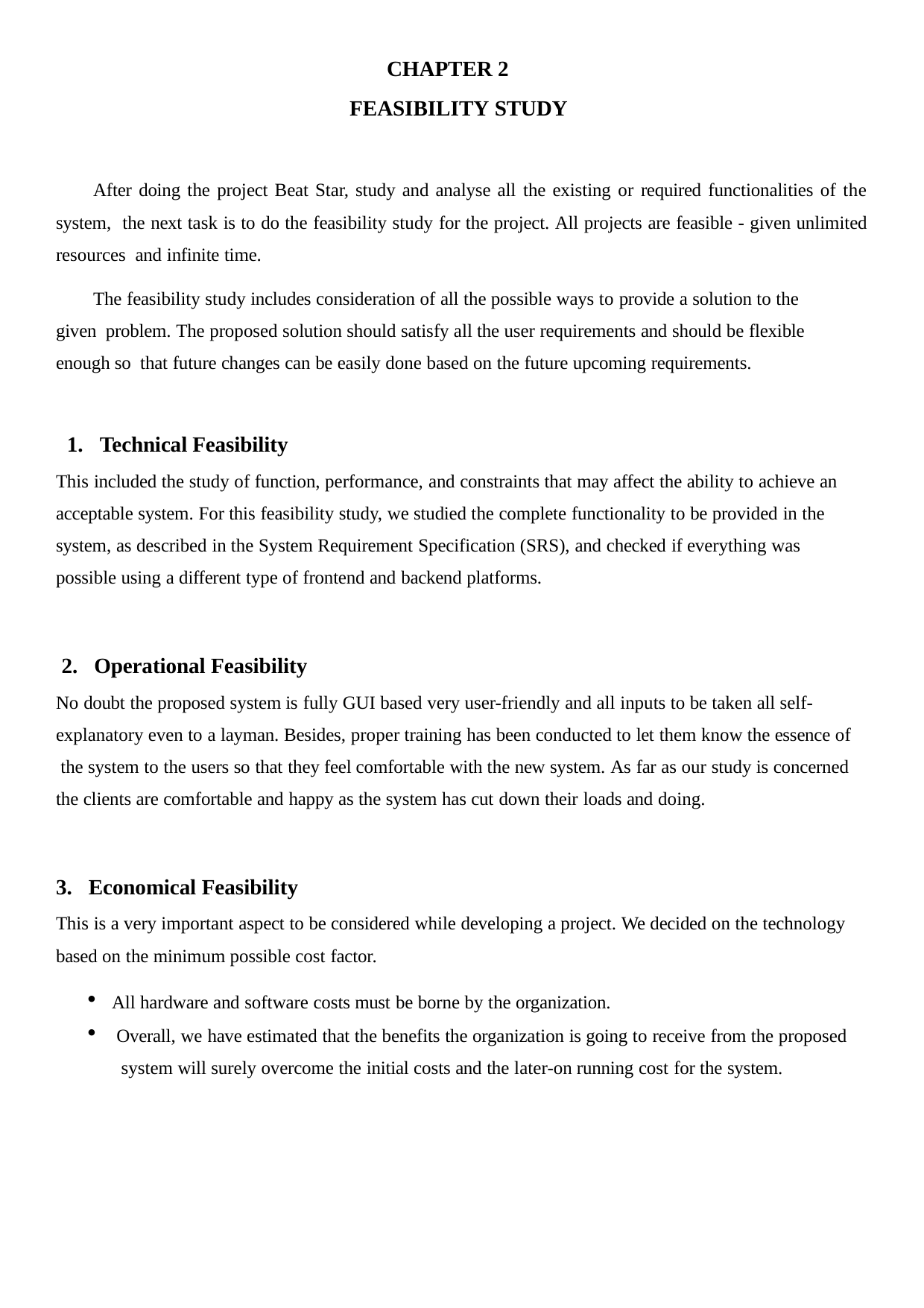

CHAPTER 2  FEASIBILITY STUDY

After doing the project Beat Star, study and analyse all the existing or required functionalities of the system,  the next task is to do the feasibility study for the project. All projects are feasible - given unlimited resources  and infinite time.
The feasibility study includes consideration of all the possible ways to provide a solution to the given  problem. The proposed solution should satisfy all the user requirements and should be flexible enough so  that future changes can be easily done based on the future upcoming requirements.

Technical Feasibility
This included the study of function, performance, and constraints that may affect the ability to achieve an  acceptable system. For this feasibility study, we studied the complete functionality to be provided in the  system, as described in the System Requirement Specification (SRS), and checked if everything was  possible using a different type of frontend and backend platforms.

Operational Feasibility
No doubt the proposed system is fully GUI based very user-friendly and all inputs to be taken all self-  explanatory even to a layman. Besides, proper training has been conducted to let them know the essence of  the system to the users so that they feel comfortable with the new system. As far as our study is concerned  the clients are comfortable and happy as the system has cut down their loads and doing.

Economical Feasibility
This is a very important aspect to be considered while developing a project. We decided on the technology  based on the minimum possible cost factor.

All hardware and software costs must be borne by the organization.
Overall, we have estimated that the benefits the organization is going to receive from the proposed  system will surely overcome the initial costs and the later-on running cost for the system.